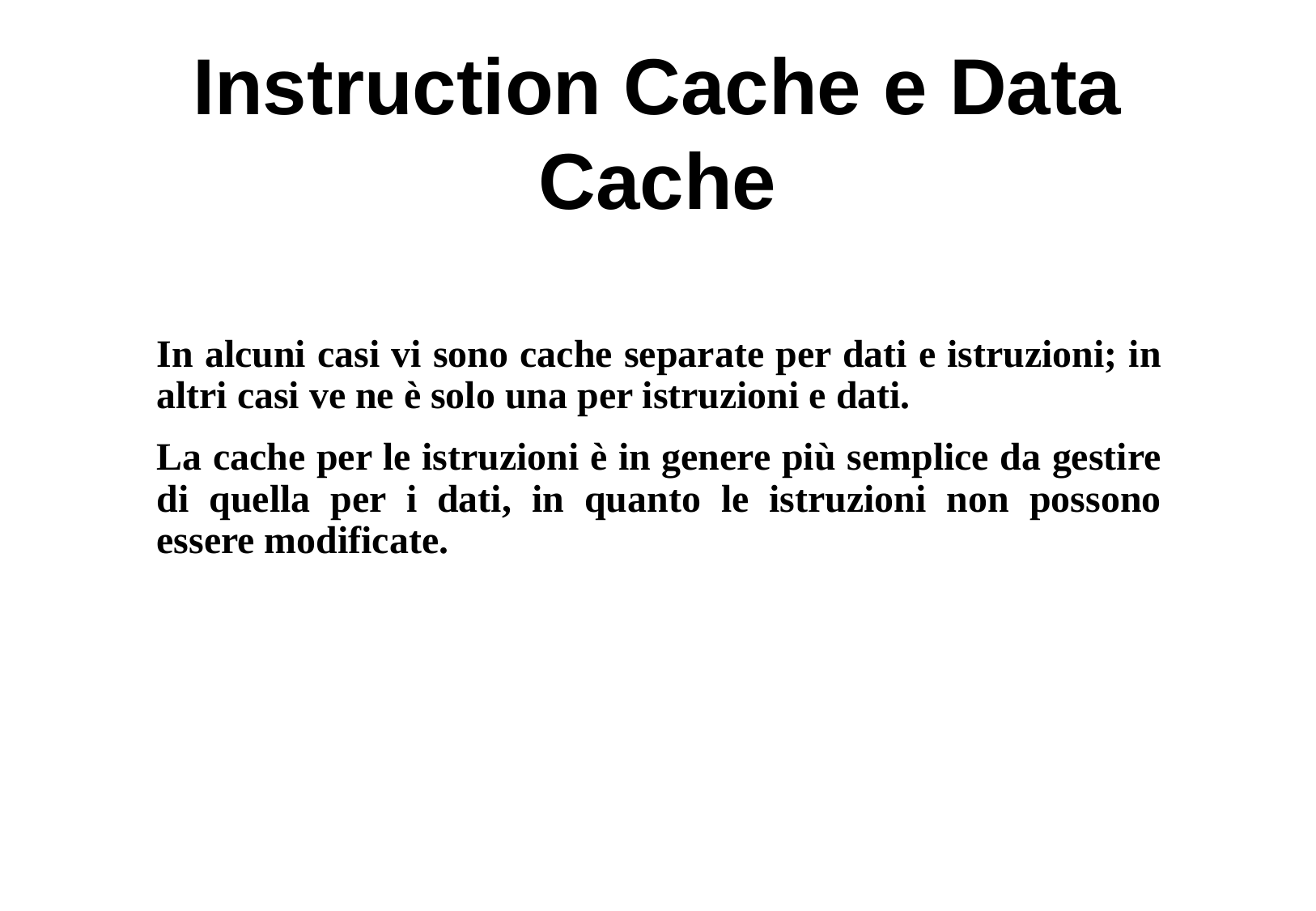

# Instruction Cache e Data Cache
In alcuni casi vi sono cache separate per dati e istruzioni; in altri casi ve ne è solo una per istruzioni e dati.
La cache per le istruzioni è in genere più semplice da gestire di quella per i dati, in quanto le istruzioni non possono essere modificate.